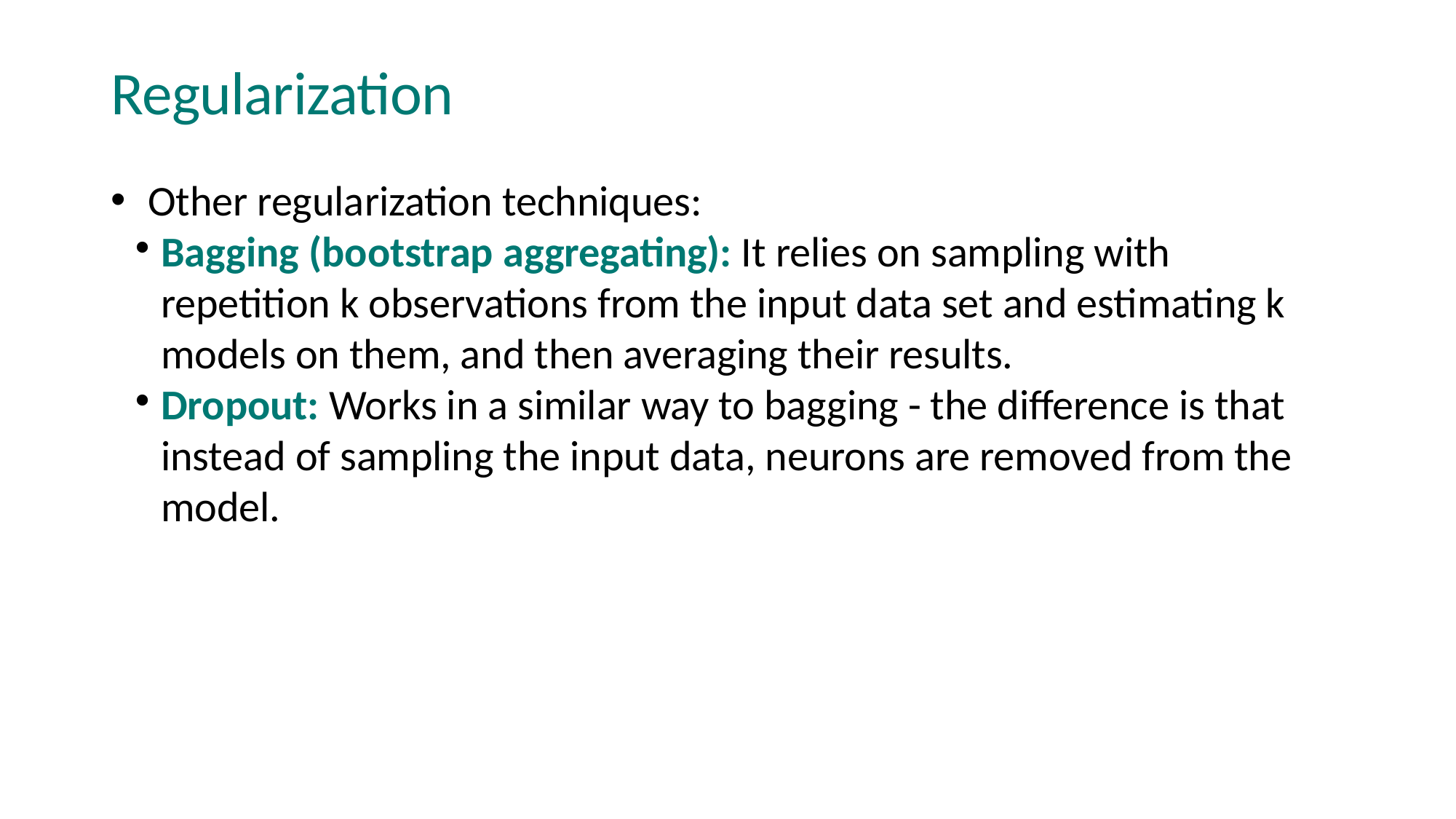

Regularization
Other regularization techniques:
Bagging (bootstrap aggregating): It relies on sampling with repetition k observations from the input data set and estimating k models on them, and then averaging their results.
Dropout: Works in a similar way to bagging - the difference is that instead of sampling the input data, neurons are removed from the model.